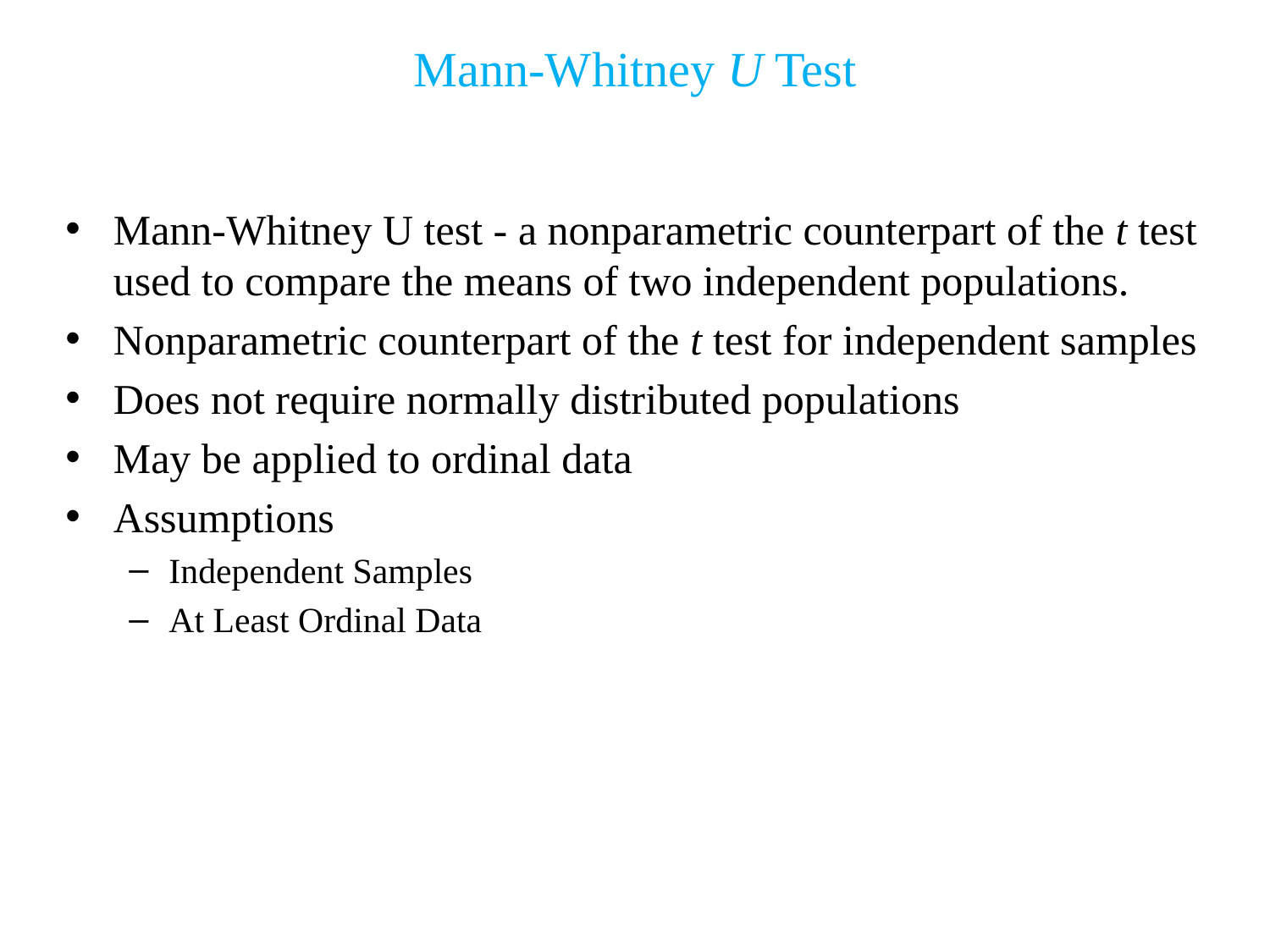

# Mann-Whitney U Test
Mann-Whitney U test - a nonparametric counterpart of the t test used to compare the means of two independent populations.
Nonparametric counterpart of the t test for independent samples
Does not require normally distributed populations
May be applied to ordinal data
Assumptions
Independent Samples
At Least Ordinal Data